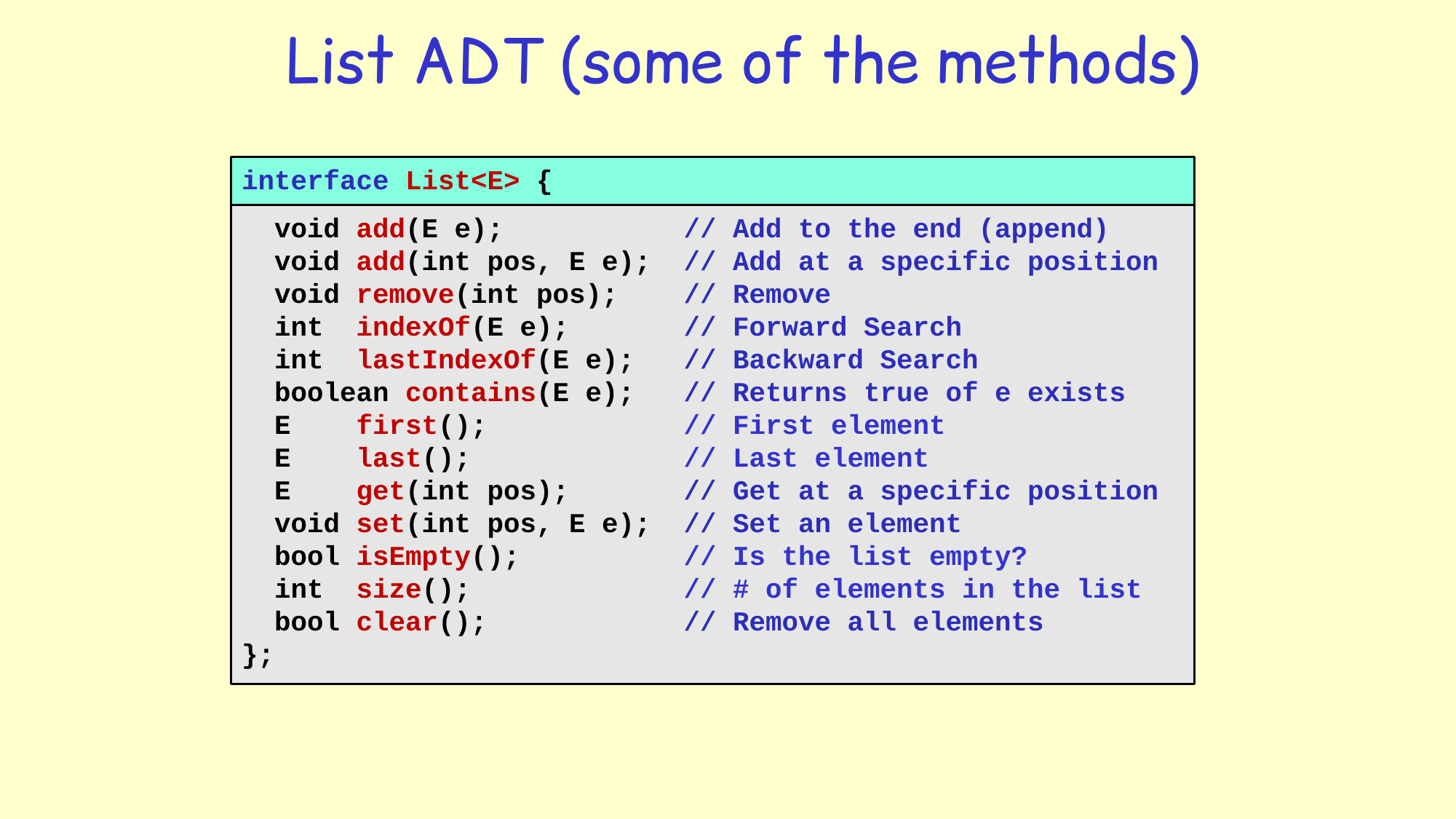

# List ADT (some of the methods)
interface List<E> {
  void add(E e);           // Add to the end (append)
  void add(int pos, E e);  // Add at a specific position
  void remove(int pos);    // Remove
  int  indexOf(E e);       // Forward Search
  int  lastIndexOf(E e);   // Backward Search
  boolean contains(E e);   // Returns true of e exists
  E    first();            // First element
  E    last();             // Last element
  E    get(int pos);       // Get at a specific position
  void set(int pos, E e);  // Set an element
  bool isEmpty();          // Is the list empty?
  int  size();             // # of elements in the list
  bool clear();            // Remove all elements
};